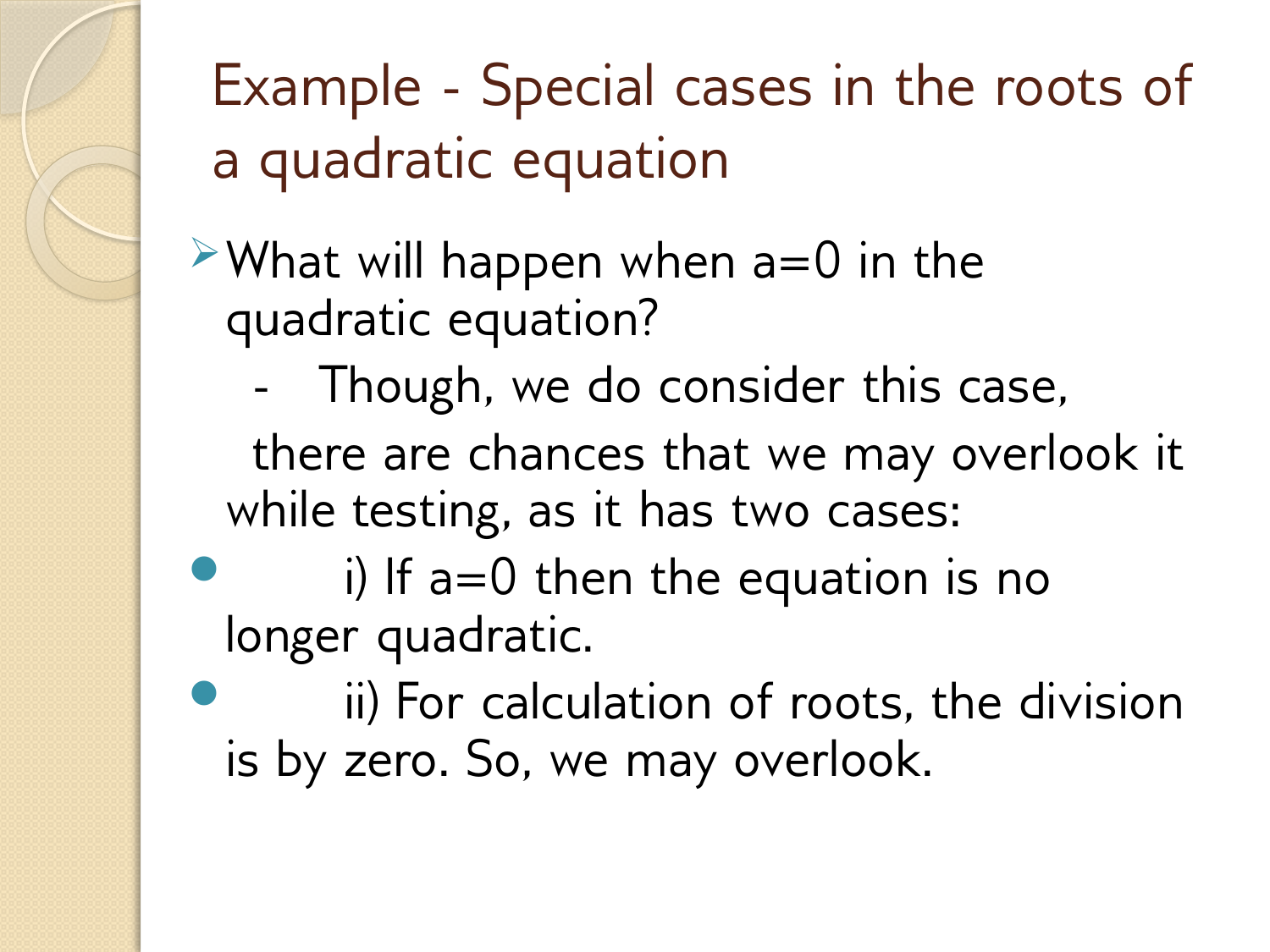

# Example - Special cases in the roots of a quadratic equation
What will happen when a=0 in the quadratic equation?
    -   Though, we do consider this case,
    there are chances that we may overlook it while testing, as it has two cases:
	i) If a=0 then the equation is no longer quadratic.
	ii) For calculation of roots, the division is by zero. So, we may overlook.